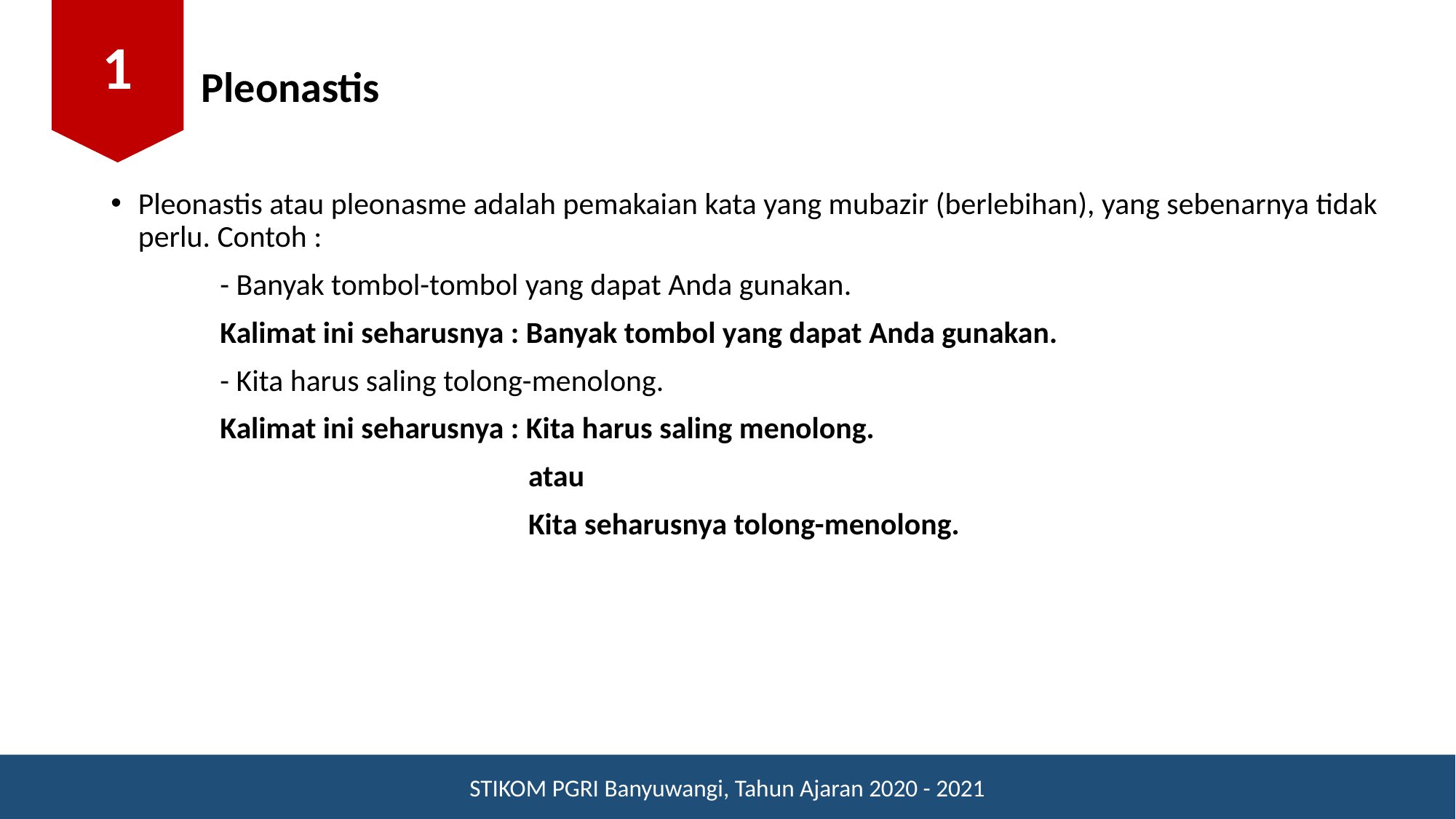

1
# Pleonastis
Pleonastis atau pleonasme adalah pemakaian kata yang mubazir (berlebihan), yang sebenarnya tidak perlu. Contoh :
	- Banyak tombol-tombol yang dapat Anda gunakan.
 	Kalimat ini seharusnya : Banyak tombol yang dapat Anda gunakan.
	- Kita harus saling tolong-menolong.
 	Kalimat ini seharusnya : Kita harus saling menolong.
			             atau
			             Kita seharusnya tolong-menolong.

STIKOM PGRI Banyuwangi, Tahun Ajaran 2020 - 2021